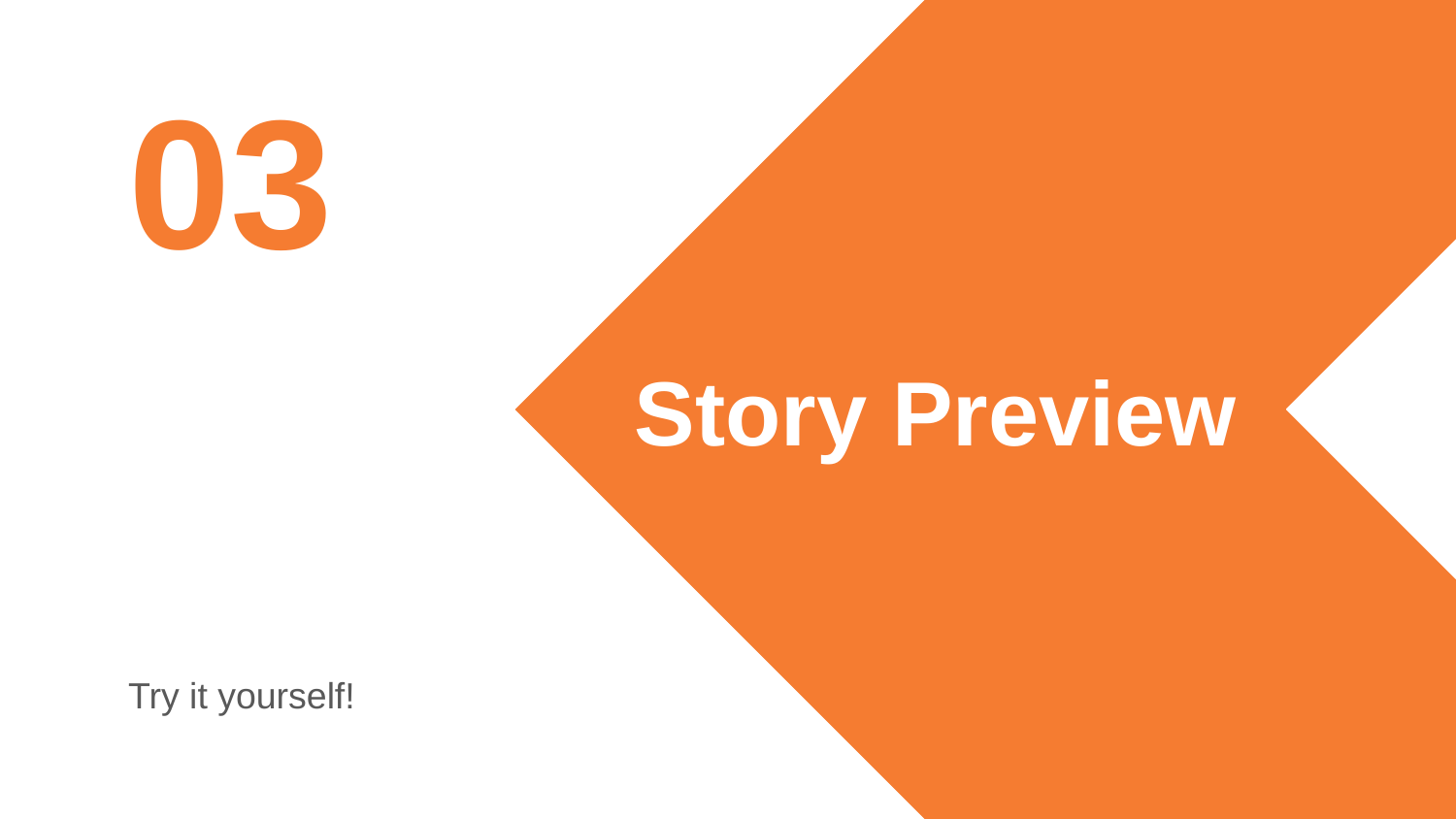

03
# Story Preview
Try it yourself!